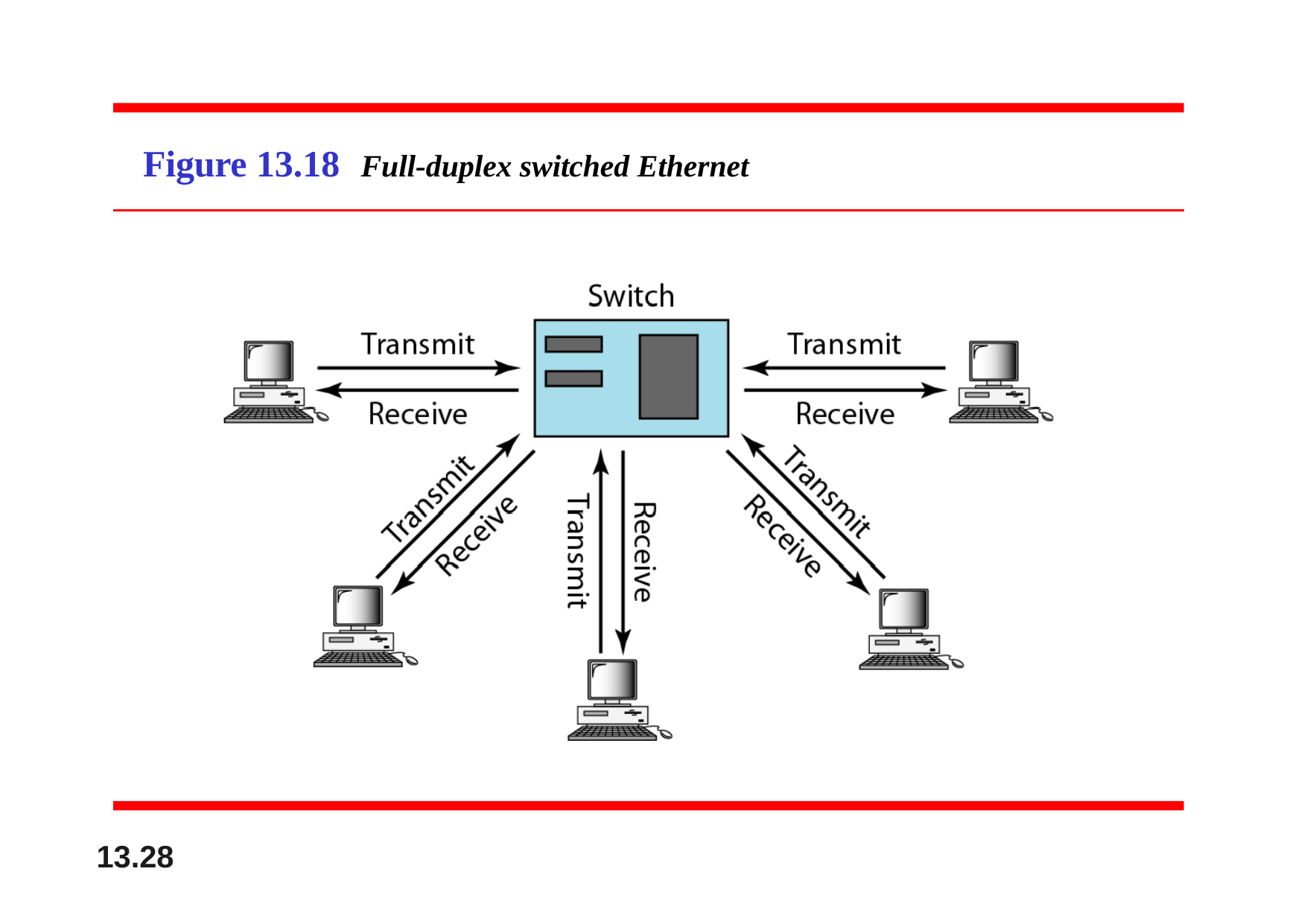

# Figure 13.18	Full-duplex switched Ethernet

13.28